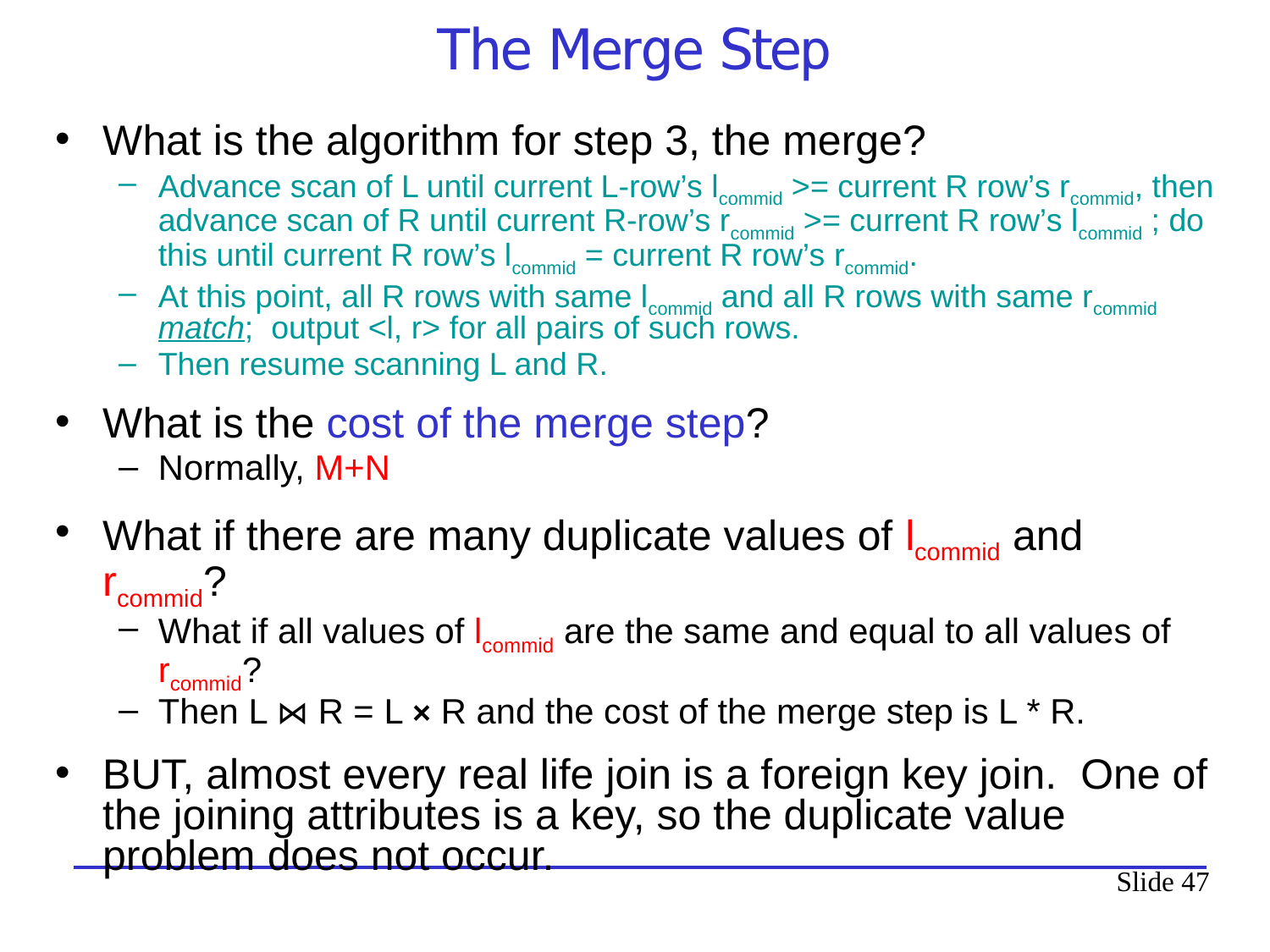

# The Merge Step
What is the algorithm for step 3, the merge?
Advance scan of L until current L-row’s lcommid >= current R row’s rcommid, then advance scan of R until current R-row’s rcommid >= current R row’s lcommid ; do this until current R row’s lcommid = current R row’s rcommid.
At this point, all R rows with same lcommid and all R rows with same rcommid match;  output <l, r> for all pairs of such rows.
Then resume scanning L and R.
What is the cost of the merge step?
Normally, M+N
What if there are many duplicate values of lcommid and rcommid?
What if all values of lcommid are the same and equal to all values of rcommid?
Then L ⋈ R = L × R and the cost of the merge step is L * R.
BUT, almost every real life join is a foreign key join.  One of the joining attributes is a key, so the duplicate value problem does not occur.